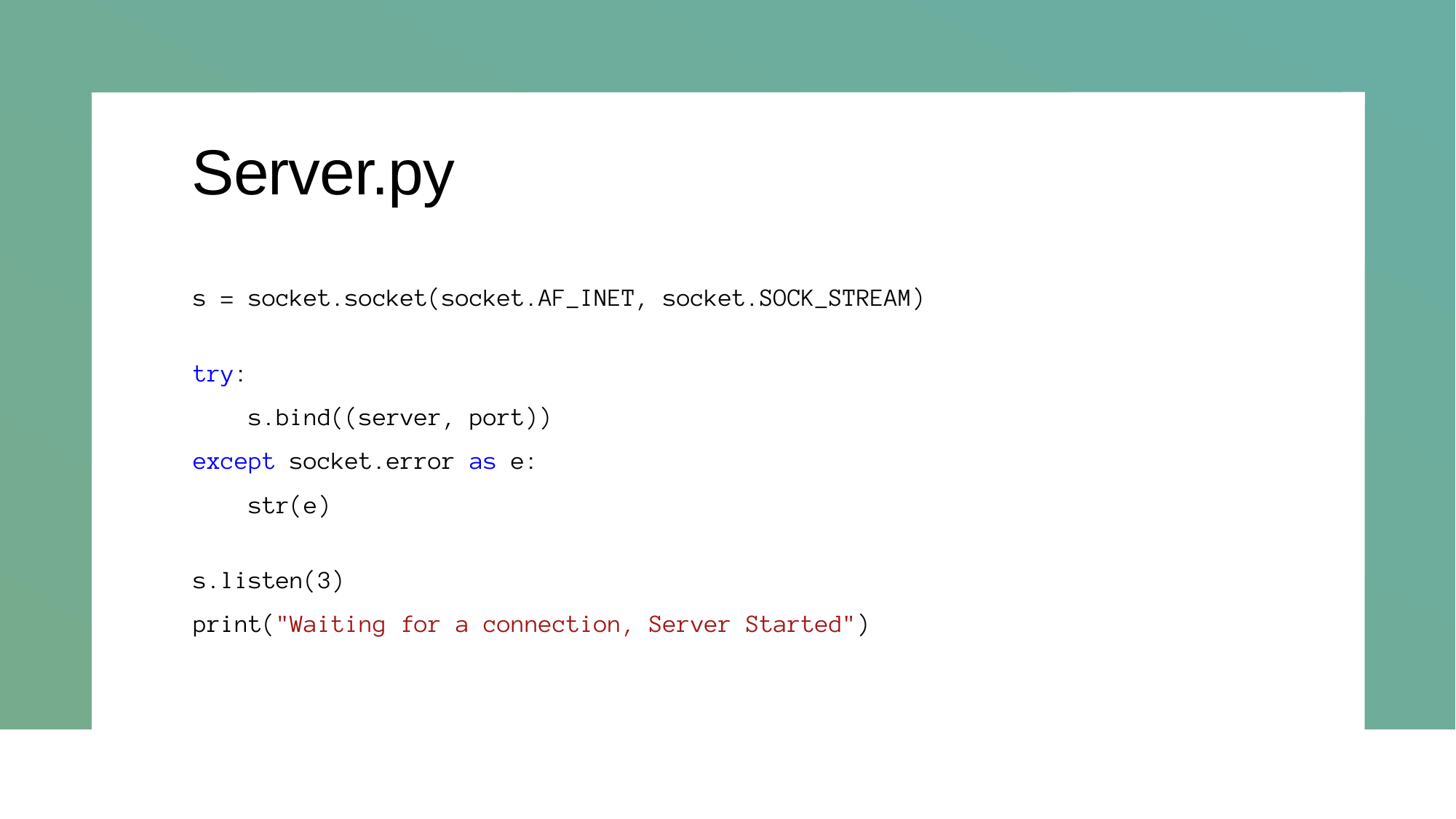

# Server.py
s = socket.socket(socket.AF_INET, socket.SOCK_STREAM)
try:
    s.bind((server, port))
except socket.error as e:
    str(e)
s.listen(3)
print("Waiting for a connection, Server Started")